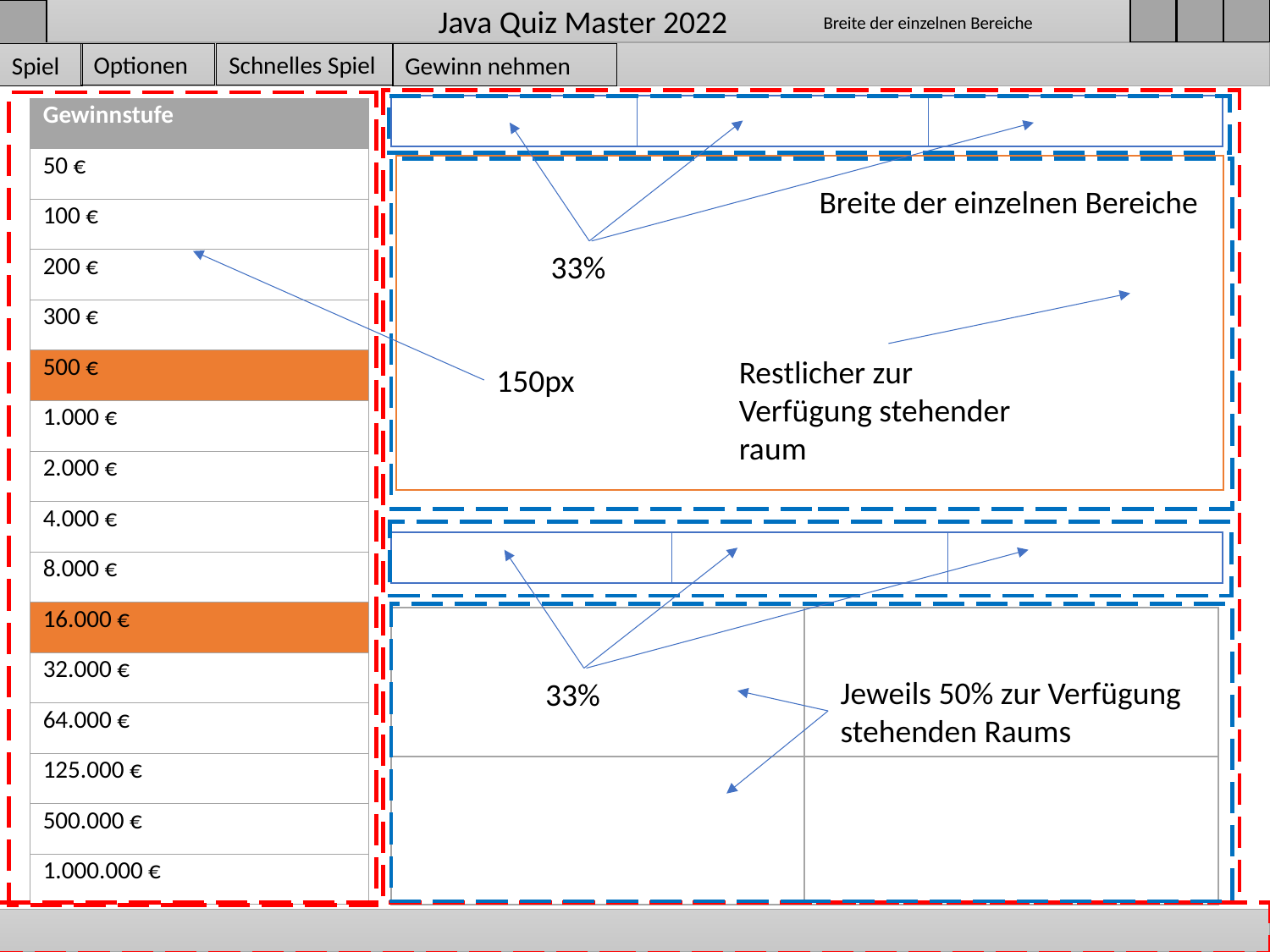

Java Quiz Master 2022

# Breite der einzelnen Bereiche

Optionen
Schnelles Spiel
Spiel
Gewinn nehmen

| Gewinnstufe |
| --- |
| 50 € |
| 100 € |
| 200 € |
| 300 € |
| 500 € |
| 1.000 € |
| 2.000 € |
| 4.000 € |
| 8.000 € |
| 16.000 € |
| 32.000 € |
| 64.000 € |
| 125.000 € |
| 500.000 € |
| 1.000.000 € |

Breite der einzelnen Bereiche
33%
Restlicher zur Verfügung stehender raum
150px

Jeweils 50% zur Verfügung stehenden Raums
33%